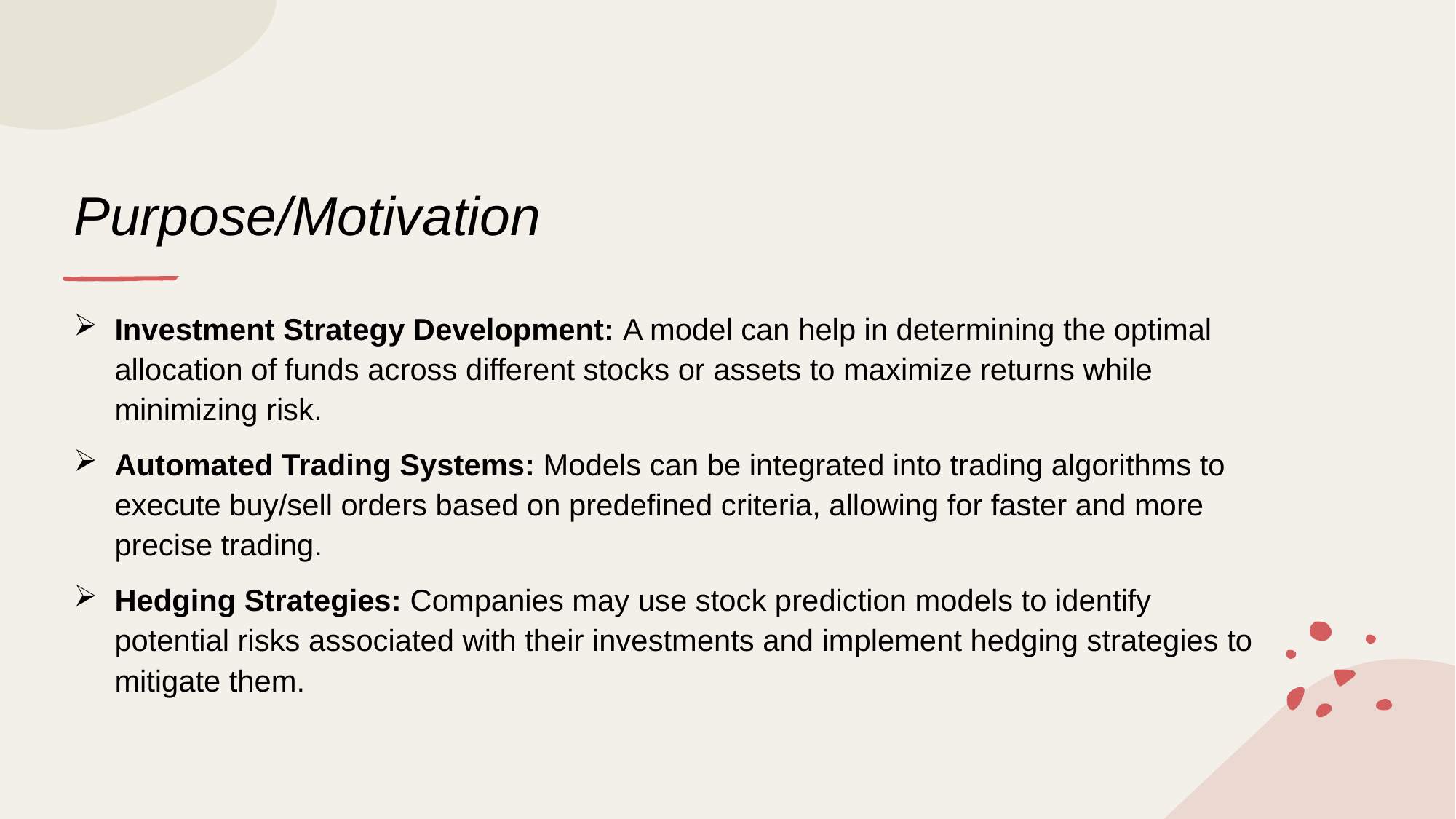

# Purpose/Motivation
Investment Strategy Development: A model can help in determining the optimal allocation of funds across different stocks or assets to maximize returns while minimizing risk.
Automated Trading Systems: Models can be integrated into trading algorithms to execute buy/sell orders based on predefined criteria, allowing for faster and more precise trading.
Hedging Strategies: Companies may use stock prediction models to identify potential risks associated with their investments and implement hedging strategies to mitigate them.